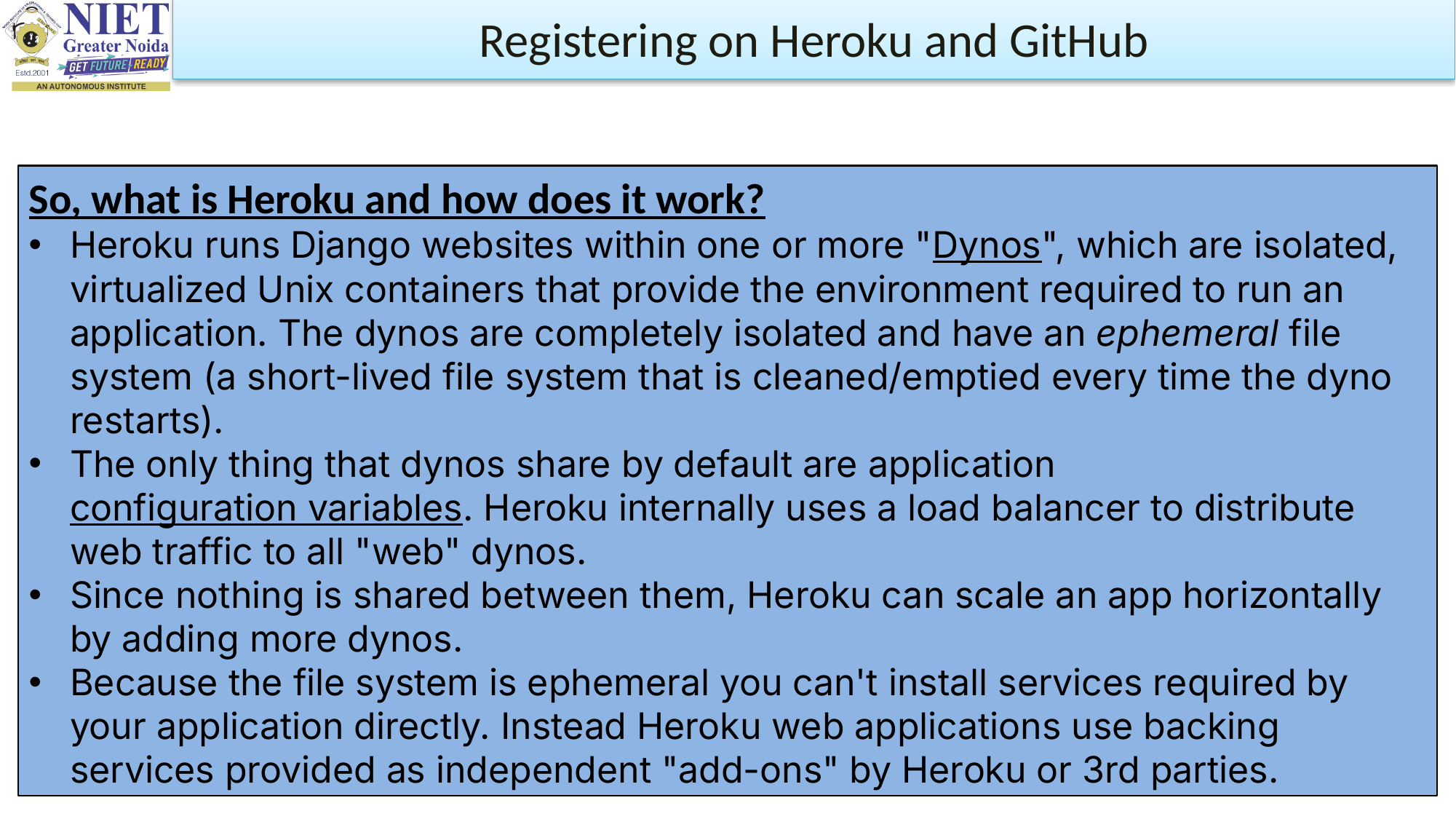

Registering on Heroku and GitHub
So, what is Heroku and how does it work?
Heroku runs Django websites within one or more "Dynos", which are isolated, virtualized Unix containers that provide the environment required to run an application. The dynos are completely isolated and have an ephemeral file system (a short-lived file system that is cleaned/emptied every time the dyno restarts).
The only thing that dynos share by default are application configuration variables. Heroku internally uses a load balancer to distribute web traffic to all "web" dynos.
Since nothing is shared between them, Heroku can scale an app horizontally by adding more dynos.
Because the file system is ephemeral you can't install services required by your application directly. Instead Heroku web applications use backing services provided as independent "add-ons" by Heroku or 3rd parties.

Priya Singh                  Python web development with Django             Unit V
11/25/2022
42